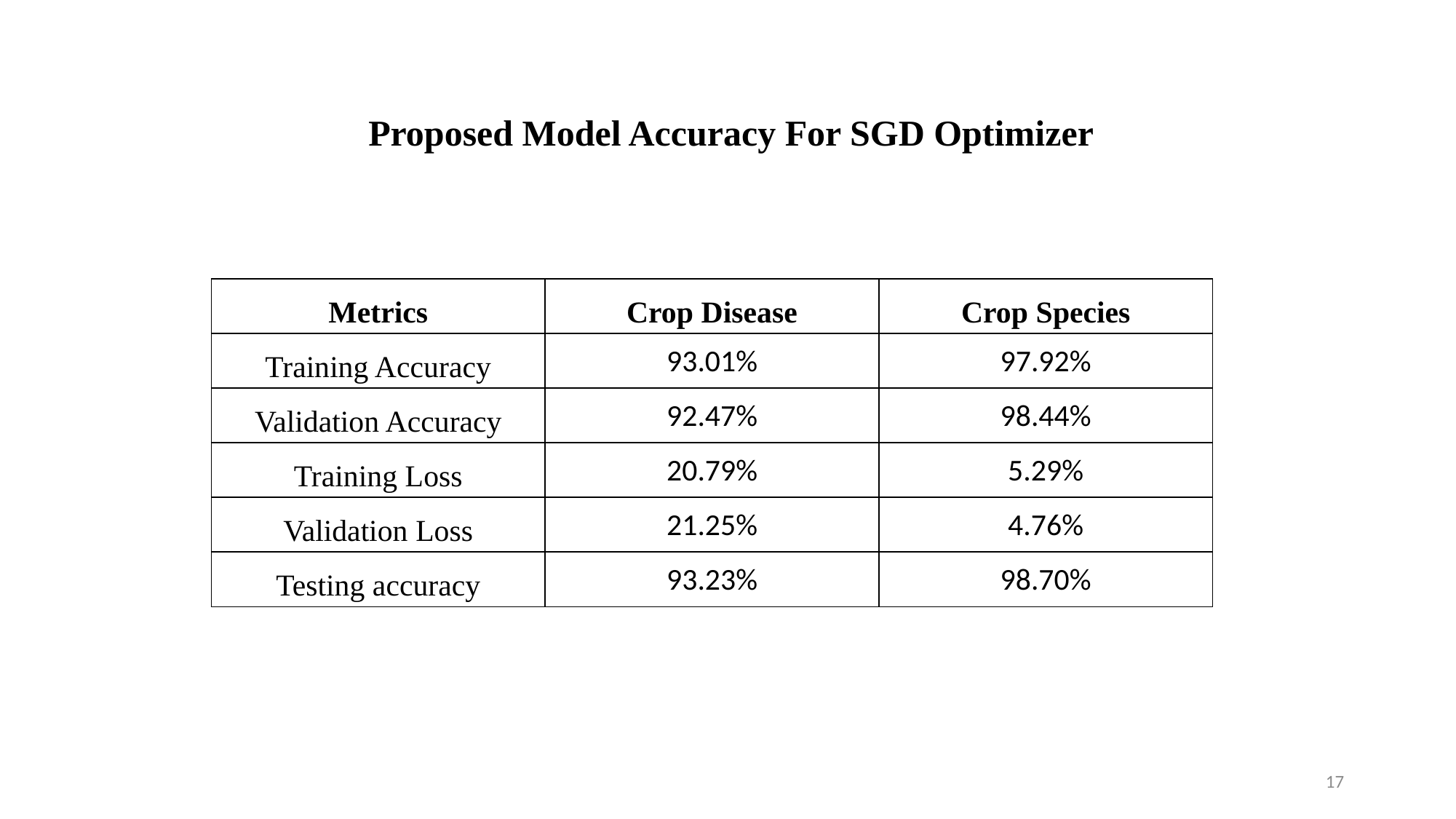

Proposed Model Accuracy For SGD Optimizer
| Metrics | Crop Disease | Crop Species |
| --- | --- | --- |
| Training Accuracy | 93.01% | 97.92% |
| Validation Accuracy | 92.47% | 98.44% |
| Training Loss | 20.79% | 5.29% |
| Validation Loss | 21.25% | 4.76% |
| Testing accuracy | 93.23% | 98.70% |
17